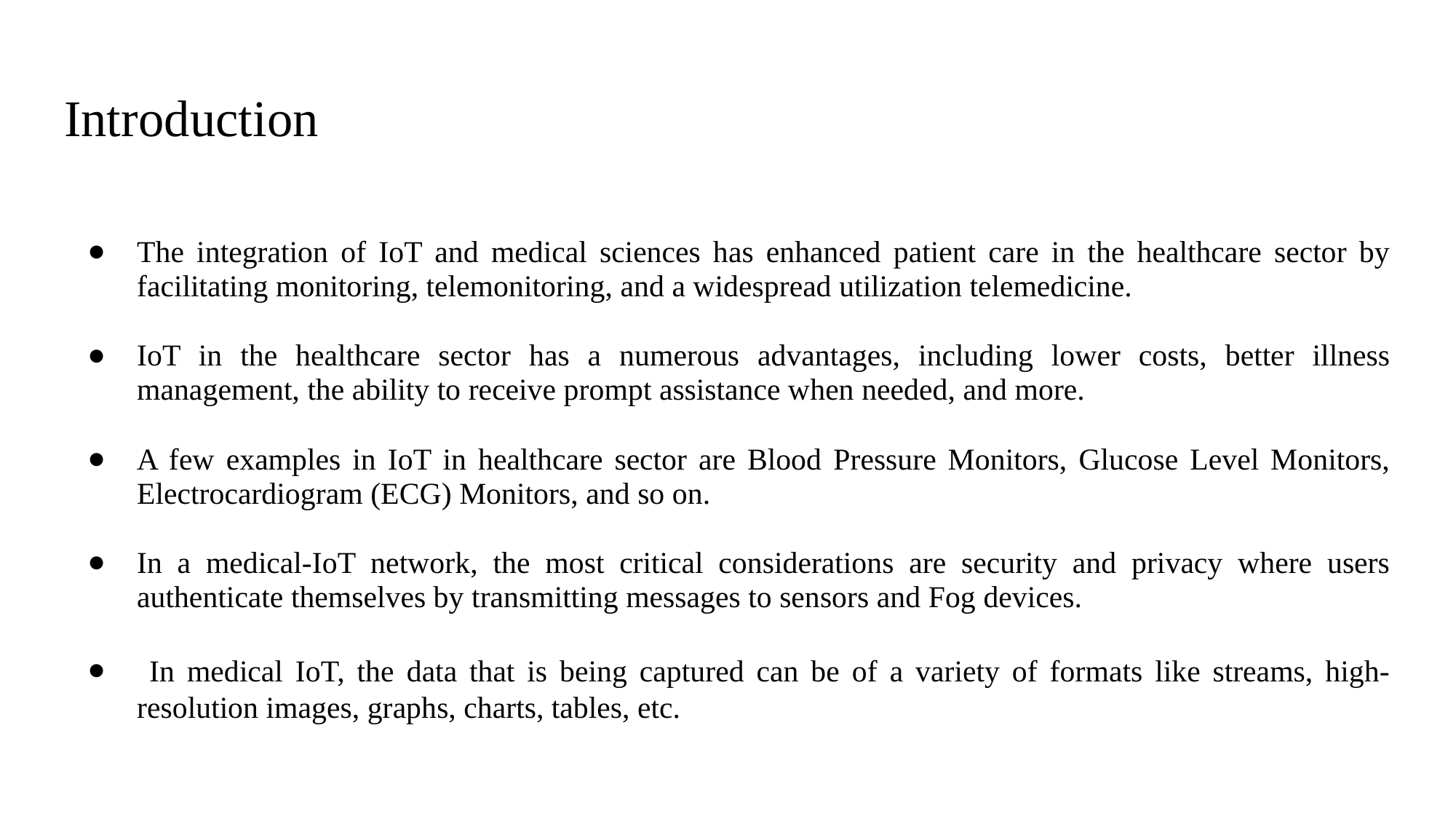

# Introduction

The integration of IoT and medical sciences has enhanced patient care in the healthcare sector by facilitating monitoring, telemonitoring, and a widespread utilization telemedicine.

IoT in the healthcare sector has a numerous advantages, including lower costs, better illness management, the ability to receive prompt assistance when needed, and more.

A few examples in IoT in healthcare sector are Blood Pressure Monitors, Glucose Level Monitors, Electrocardiogram (ECG) Monitors, and so on.

In a medical-IoT network, the most critical considerations are security and privacy where users authenticate themselves by transmitting messages to sensors and Fog devices.

 In medical IoT, the data that is being captured can be of a variety of formats like streams, high-resolution images, graphs, charts, tables, etc.